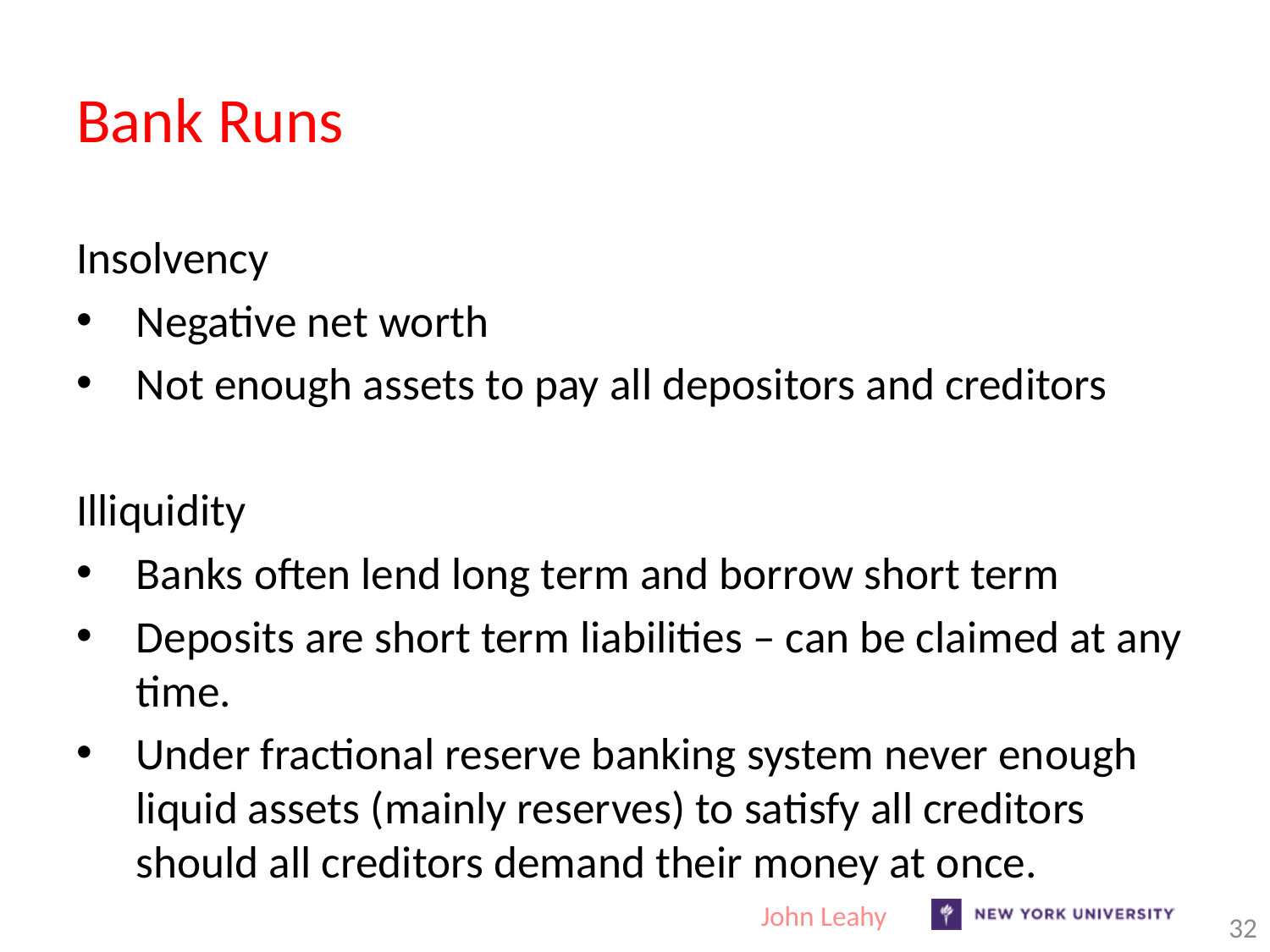

# Bank Runs
Insolvency
Negative net worth
Not enough assets to pay all depositors and creditors

Illiquidity
Banks often lend long term and borrow short term
Deposits are short term liabilities – can be claimed at any time.
Under fractional reserve banking system never enough liquid assets (mainly reserves) to satisfy all creditors should all creditors demand their money at once.

John Leahy
32